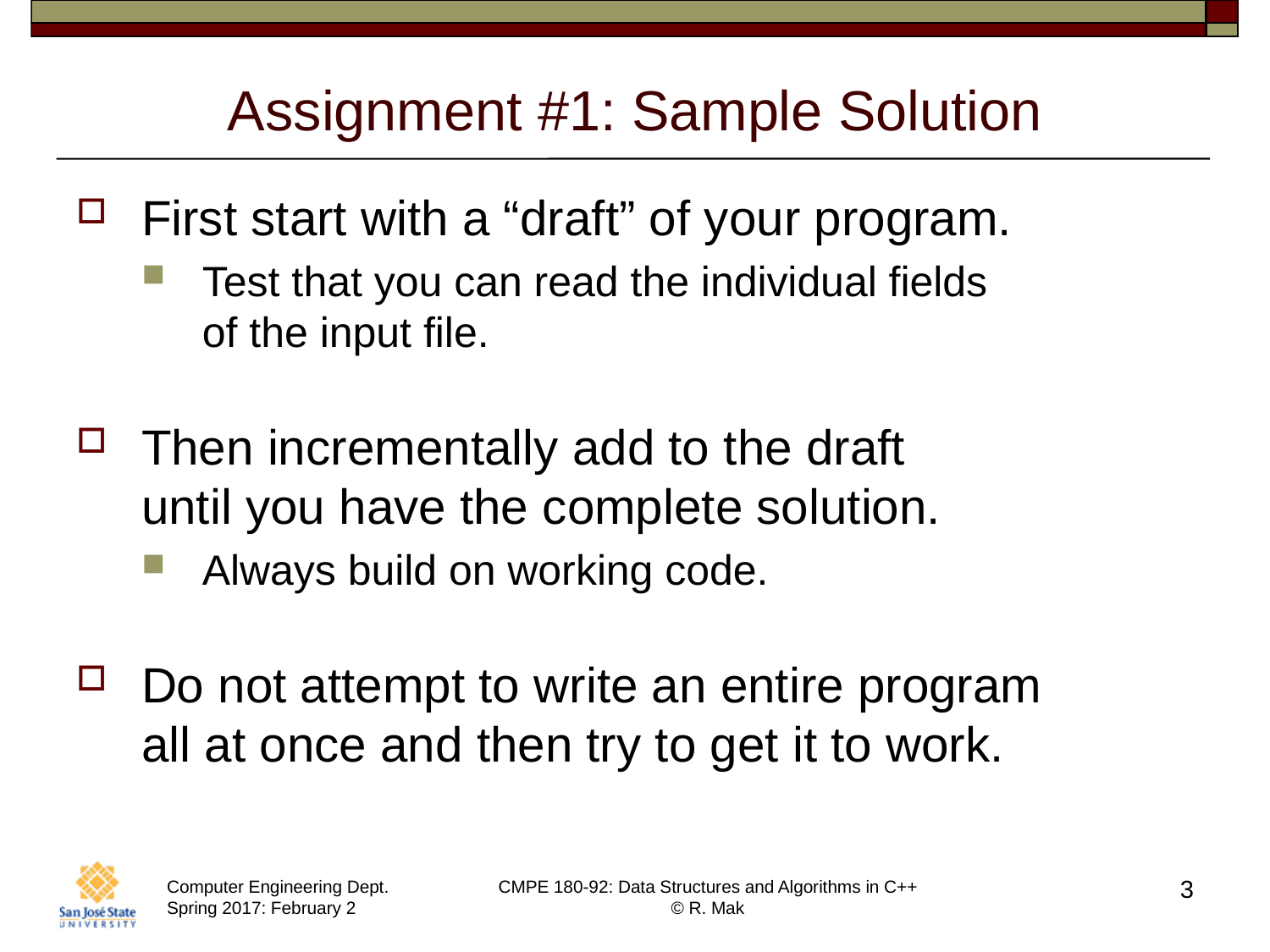

# Assignment #1: Sample Solution
First start with a “draft” of your program.
Test that you can read the individual fields
of the input file.

Then incrementally add to the draft
until you have the complete solution.
Always build on working code.

Do not attempt to write an entire program
all at once and then try to get it to work.
3